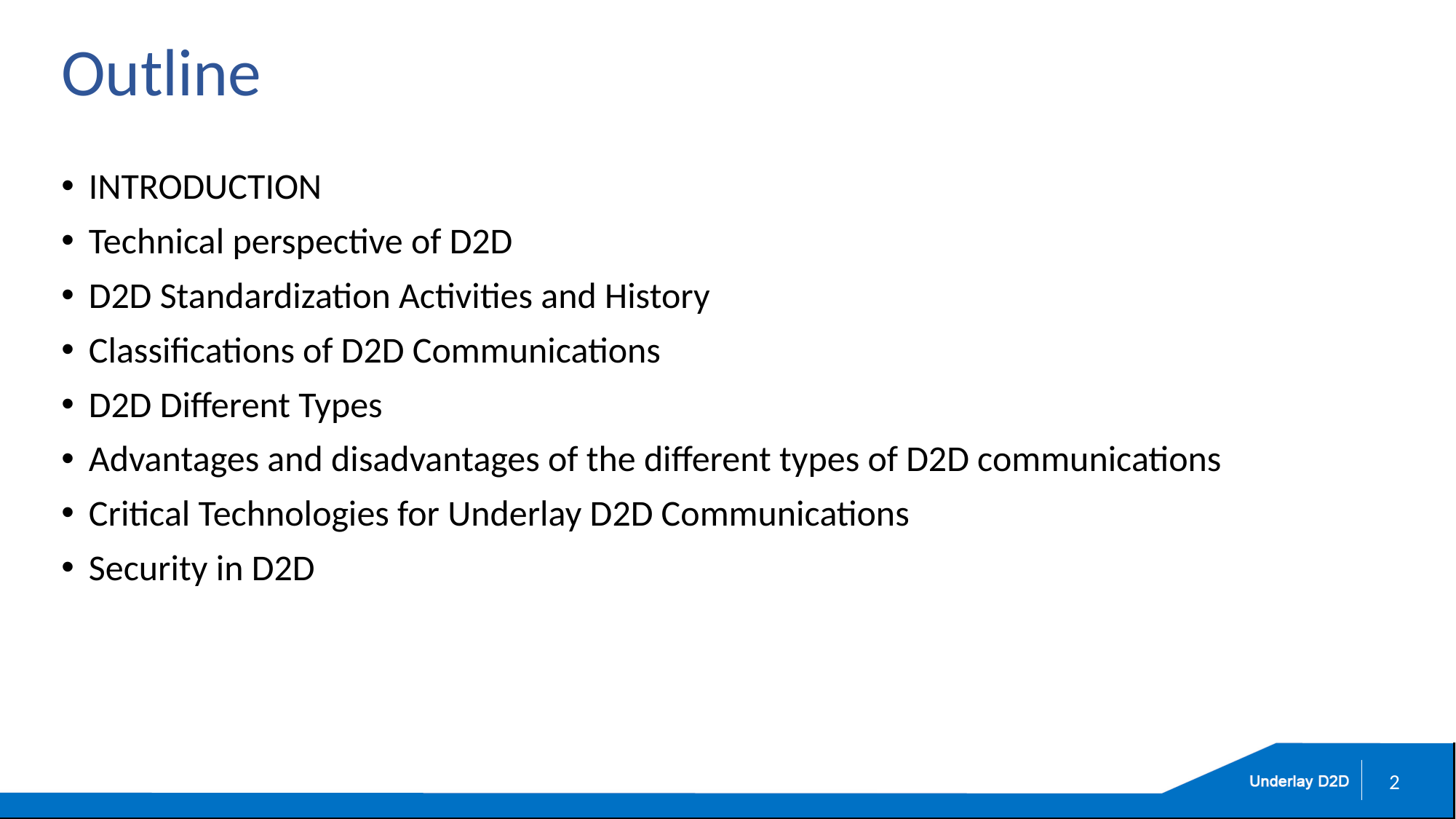

# Outline
INTRODUCTION
Technical perspective of D2D
D2D Standardization Activities and History
Classifications of D2D Communications
D2D Different Types
Advantages and disadvantages of the different types of D2D communications
Critical Technologies for Underlay D2D Communications
Security in D2D
2